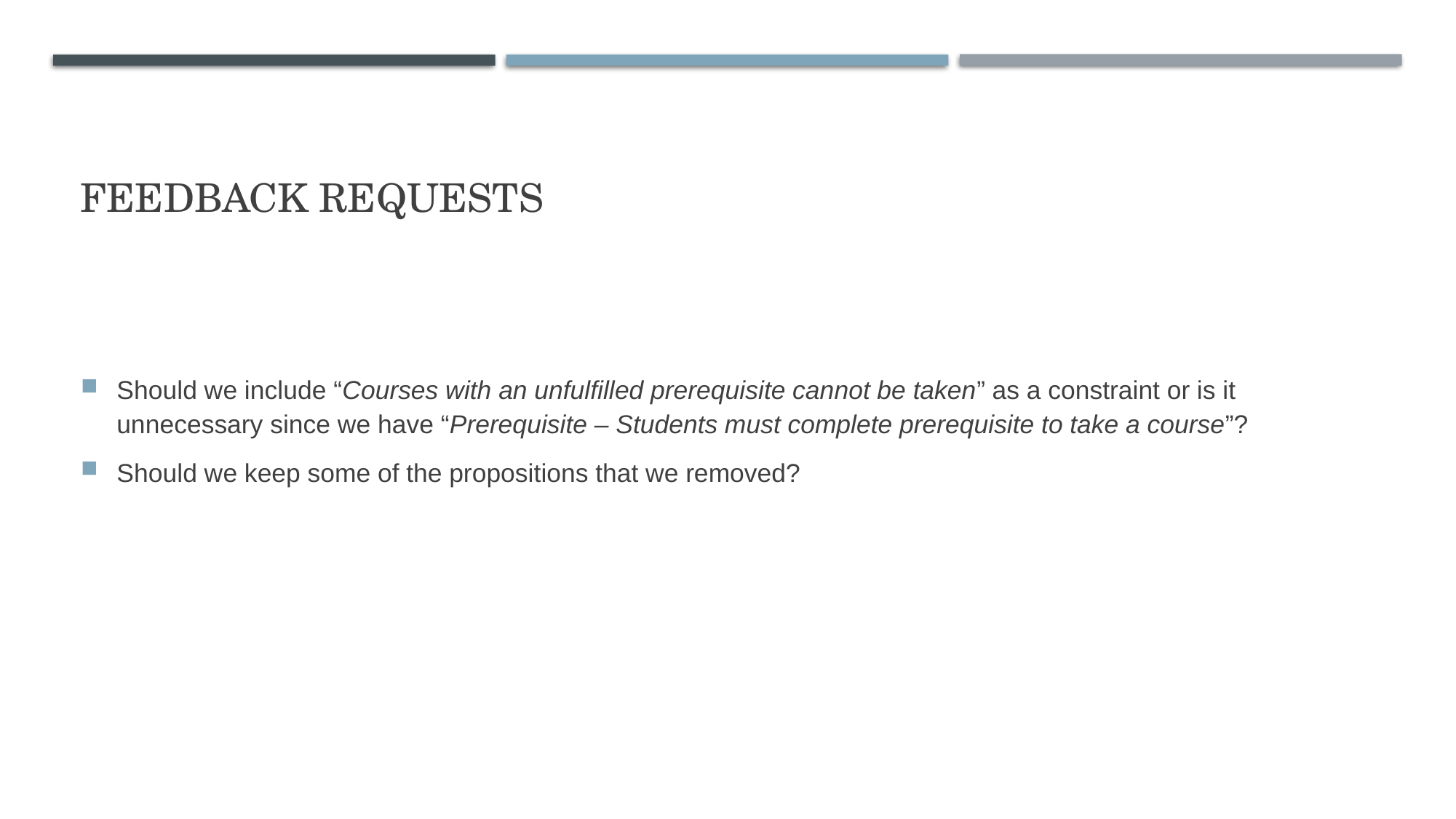

# FEEDBACK REQUESTS
Should we include “Courses with an unfulfilled prerequisite cannot be taken” as a constraint or is it unnecessary since we have “Prerequisite – Students must complete prerequisite to take a course”?
Should we keep some of the propositions that we removed?